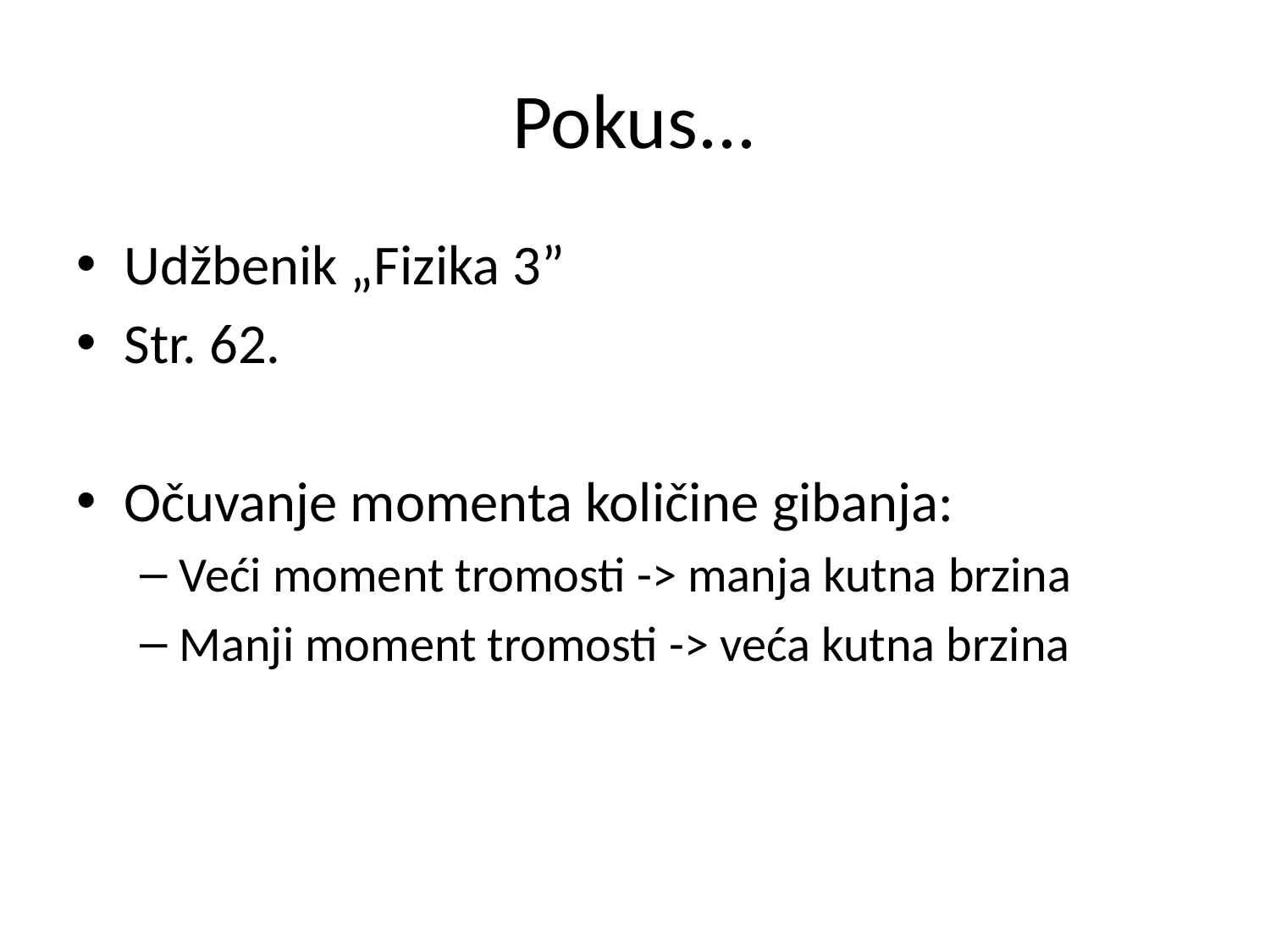

# Pokus...
Udžbenik „Fizika 3”
Str. 62.

Očuvanje momenta količine gibanja:
Veći moment tromosti -> manja kutna brzina
Manji moment tromosti -> veća kutna brzina